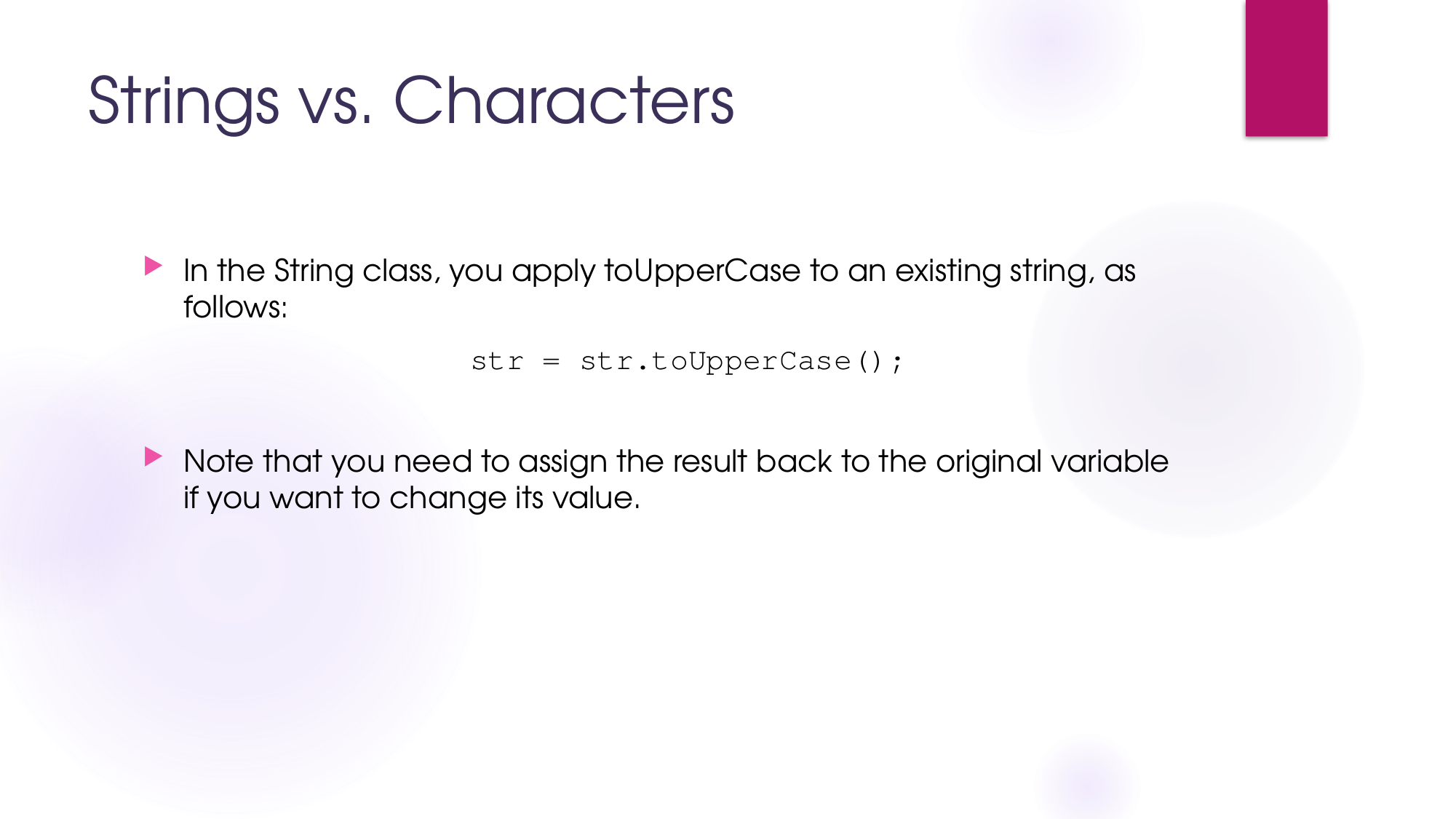

# Strings vs. Characters
In the String class, you apply toUpperCase to an existing string, as follows:
			str = str.toUpperCase();

Note that you need to assign the result back to the original variable if you want to change its value.